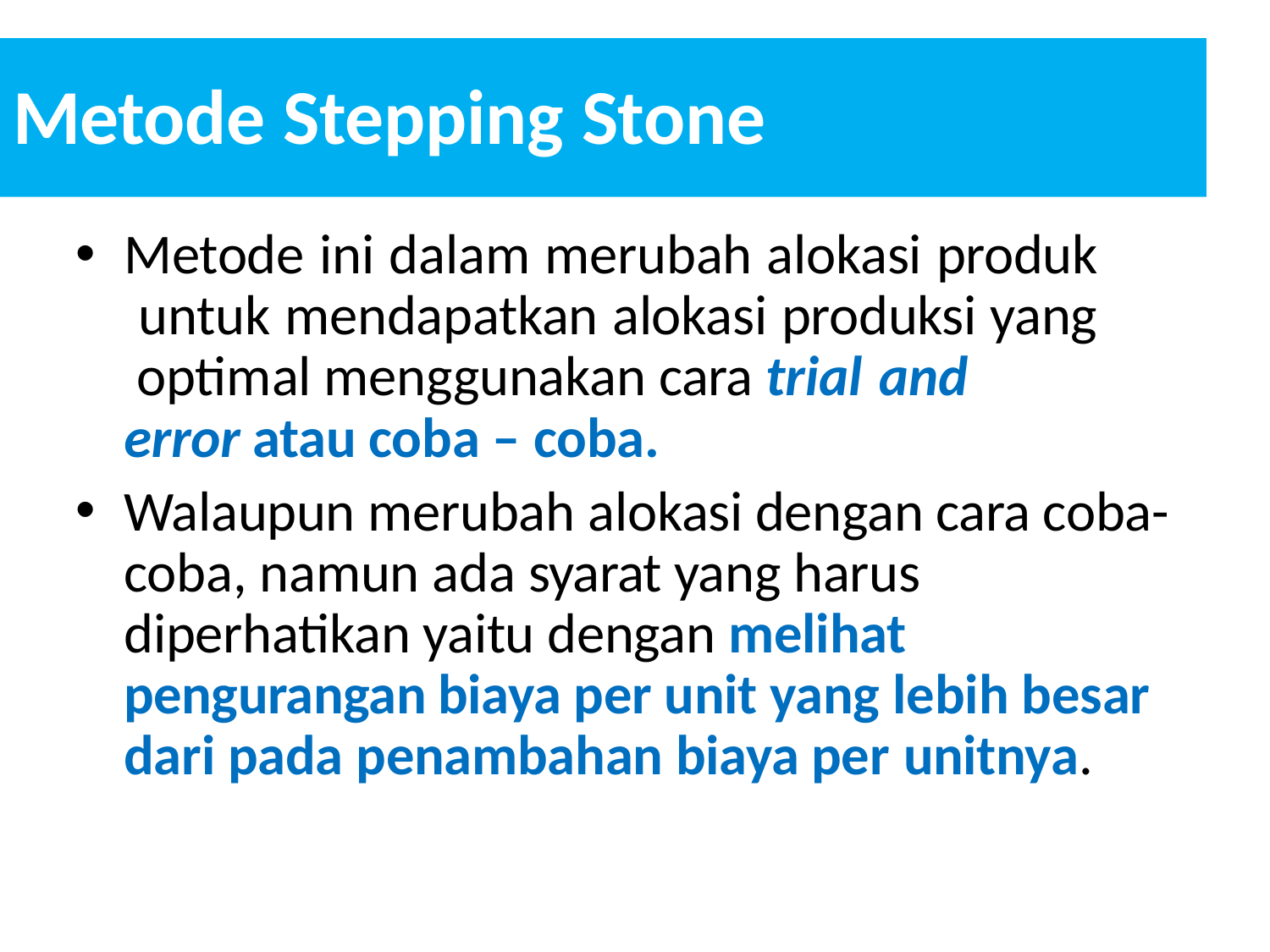

# Metode Stepping Stone
Metode ini dalam merubah alokasi produk  untuk mendapatkan alokasi produksi yang  optimal menggunakan cara trial and
error atau coba – coba.
Walaupun merubah alokasi dengan cara coba-  coba, namun ada syarat yang harus  diperhatikan yaitu dengan melihat  pengurangan biaya per unit yang lebih besar  dari pada penambahan biaya per unitnya.